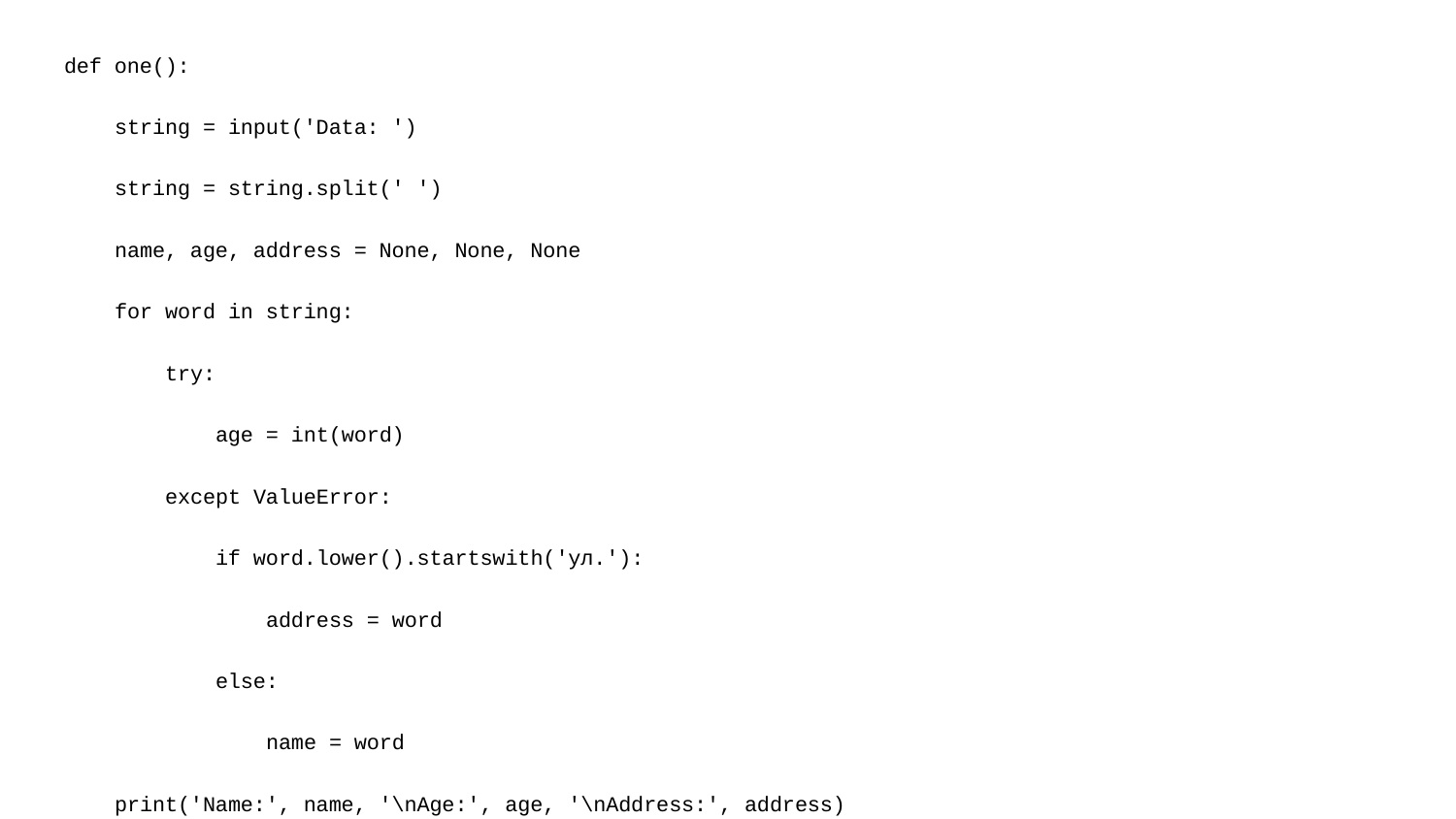

def one():
    string = input('Data: ')
    string = string.split(' ')
    name, age, address = None, None, None
    for word in string:
        try:
            age = int(word)
        except ValueError:
            if word.lower().startswith('ул.'):
                address = word
            else:
                name = word
    print('Name:', name, '\nAge:', age, '\nAddress:', address)

def two():
    summa = float(input('Сумма: '))
    stavka = float(input('Ставка: '))
    years = int(input('Лет: '))
    for i in range(years):
        summa = summa + summa*(stavka/100)
    print(summa)

def three():
    x1, y1 = int(input('x1: ')), int(input('y1: '))
    x2, y2 = int(input('x2: ')), int(input('y2: '))
    r = ((x1-x2)**2 + (y1-y2)**2)**(1/2)
    print(r)

def four():
    from os import path
    d = input('Direction: ')
    if path.exists(d):
        print('Yes')
    else:
        print('No')

def five():
    from os import environ
    print(environ['OS'])

def six():
    from os import walk
    d = input('Direction: ')
    for root, dirs, files in walk(d):
        if root == d:
            print(dirs)
            print(files)
            break

def seven():
    a = float(input('a: '))
    b = float(input('b: '))
    print((a**2 + b**2)**(1/2))

def eight():
    print(ord(input('Symbol: ')))

def nine():
    from os import path
    d = input('Direction or file location: ')
    print(path.getsize(d))

def ten():
    x = input('x: ')
    y = input('y: ')
    print(x+'+'+y+'='+str(int(x)+int(y)))

def eleven():
    number = int(input('Number: '))
    sys_out = int(input('Sys_out: '))
    answer = ''
    while True:
        answer = str(number%sys_out) + answer
        number //= sys_out
        if number < sys_out:
            answer = str(number) + answer
            break
    print(answer)

def twelve():
    import calendar
    year = int(input('Year: '))
    month = int(input('Month: '))
    days = ['Понедельник', 'Вторник', 'Среда', 'Четверг', 'Пятница', 'Суббота', 'Воскресенье']
    for day in calendar.Calendar().itermonthdays2(year, month):
        if 0 < day[0] < 32:
            print(day[0], days[day[1]])

def thirteen():
    from datetime import datetime
    d1 = input('Date 1 Year: ')+'-'+input('Date 1 month: ')+'-'+input('Date 1 day: ')
    d2 = input('Date 2 Year: ')+'-'+input('Date 2 month: ')+'-'+input('Date 2 day: ')
    d1 = datetime.strptime(d1, "%Y-%m-%d")
    d2 = datetime.strptime(d2, "%Y-%m-%d")
    print(abs((d2 - d1).days))

while True:
    try:
        cmd = int(input('\nChoose 1-13: ')) - 1
    except ValueError:
        break
    a = [one, two, three, four, five, six, seven, eight, nine, ten, eleven, twelve, thirteen]
    a[cmd]()